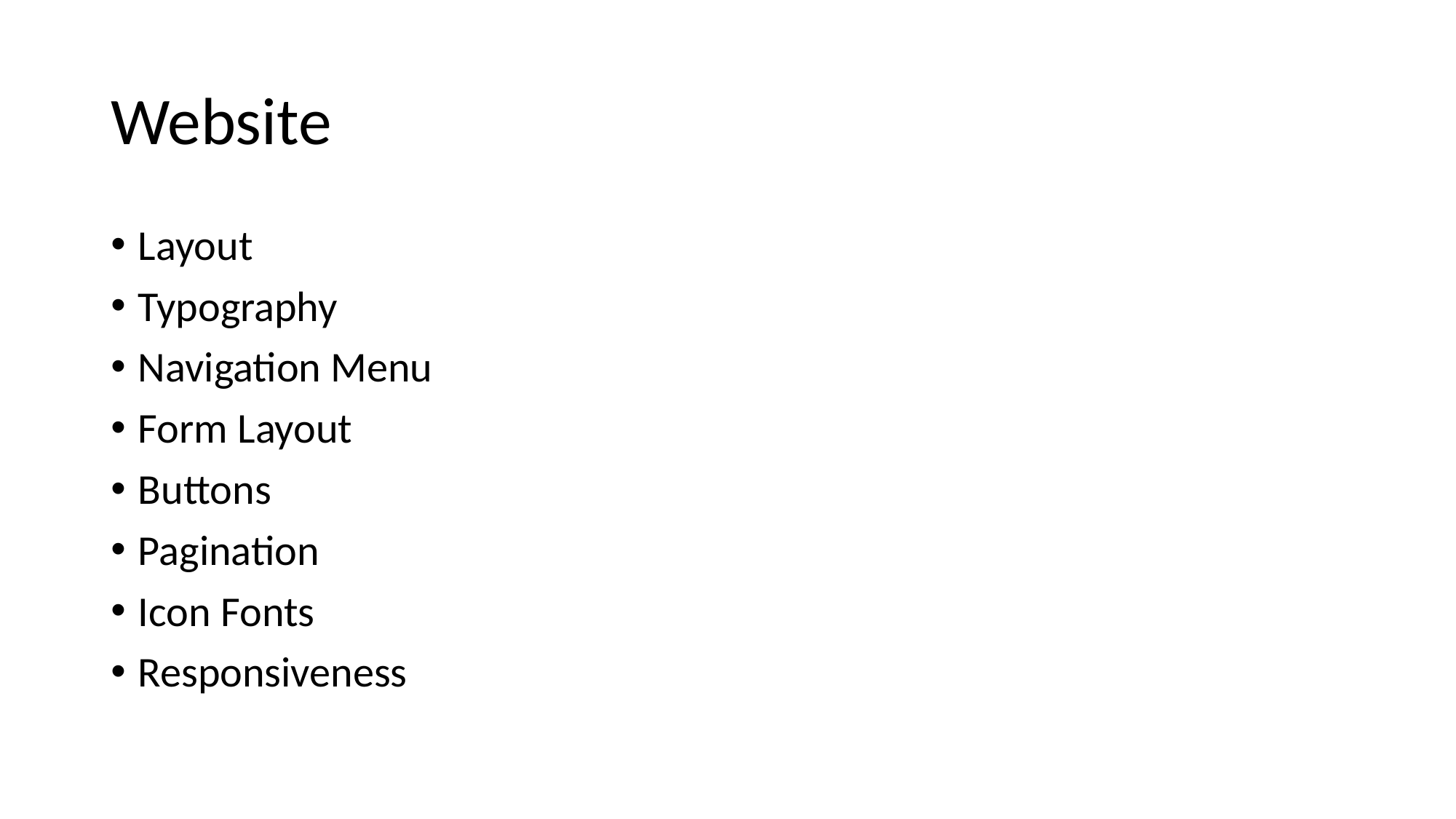

# Website
Layout
Typography
Navigation Menu
Form Layout
Buttons
Pagination
Icon Fonts
Responsiveness